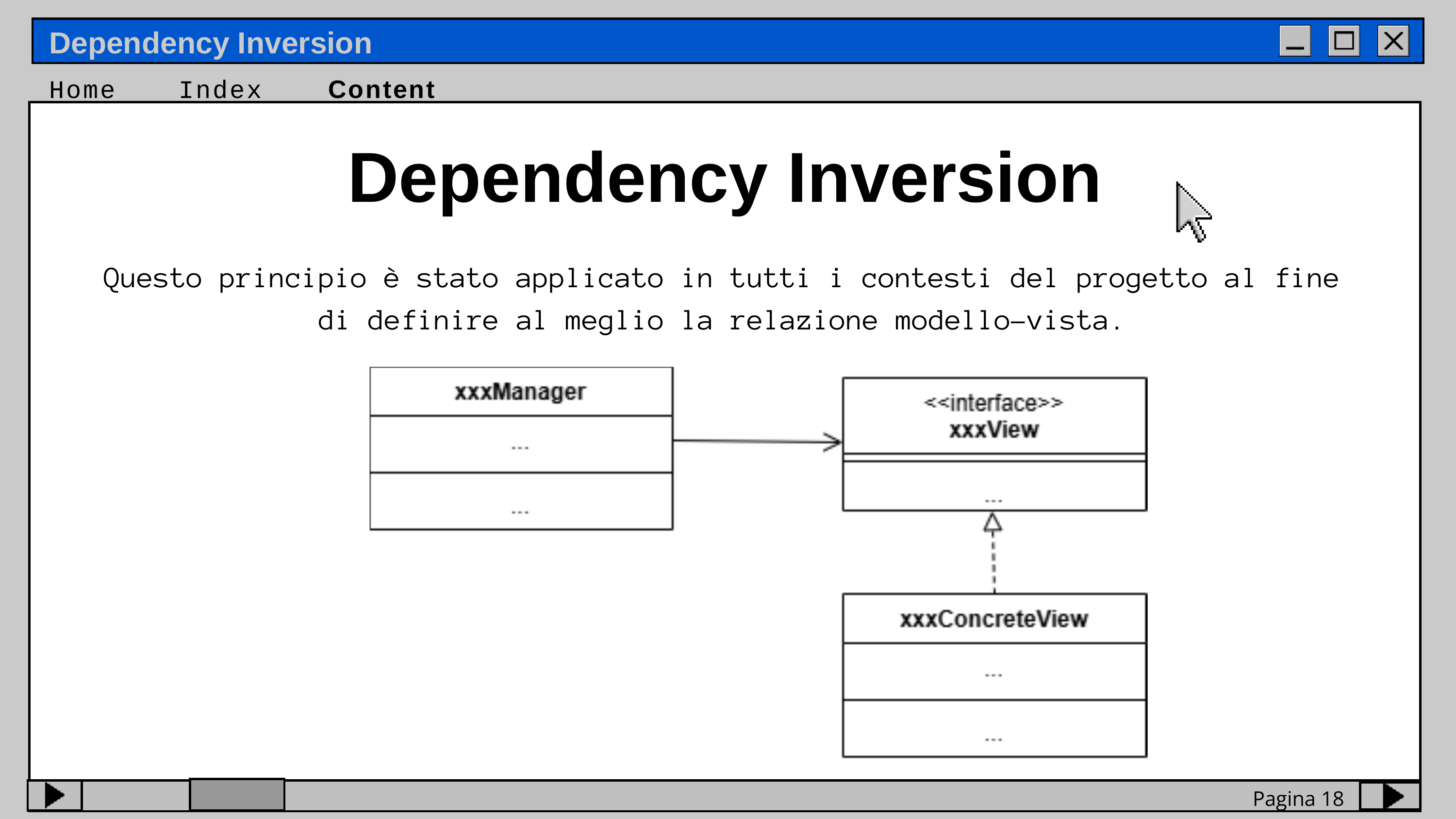

Dependency Inversion

Home
Index
Content

Dependency Inversion

Questo principio è stato applicato in tutti i contesti del progetto al fine di definire al meglio la relazione modello-vista.

Pagina 18